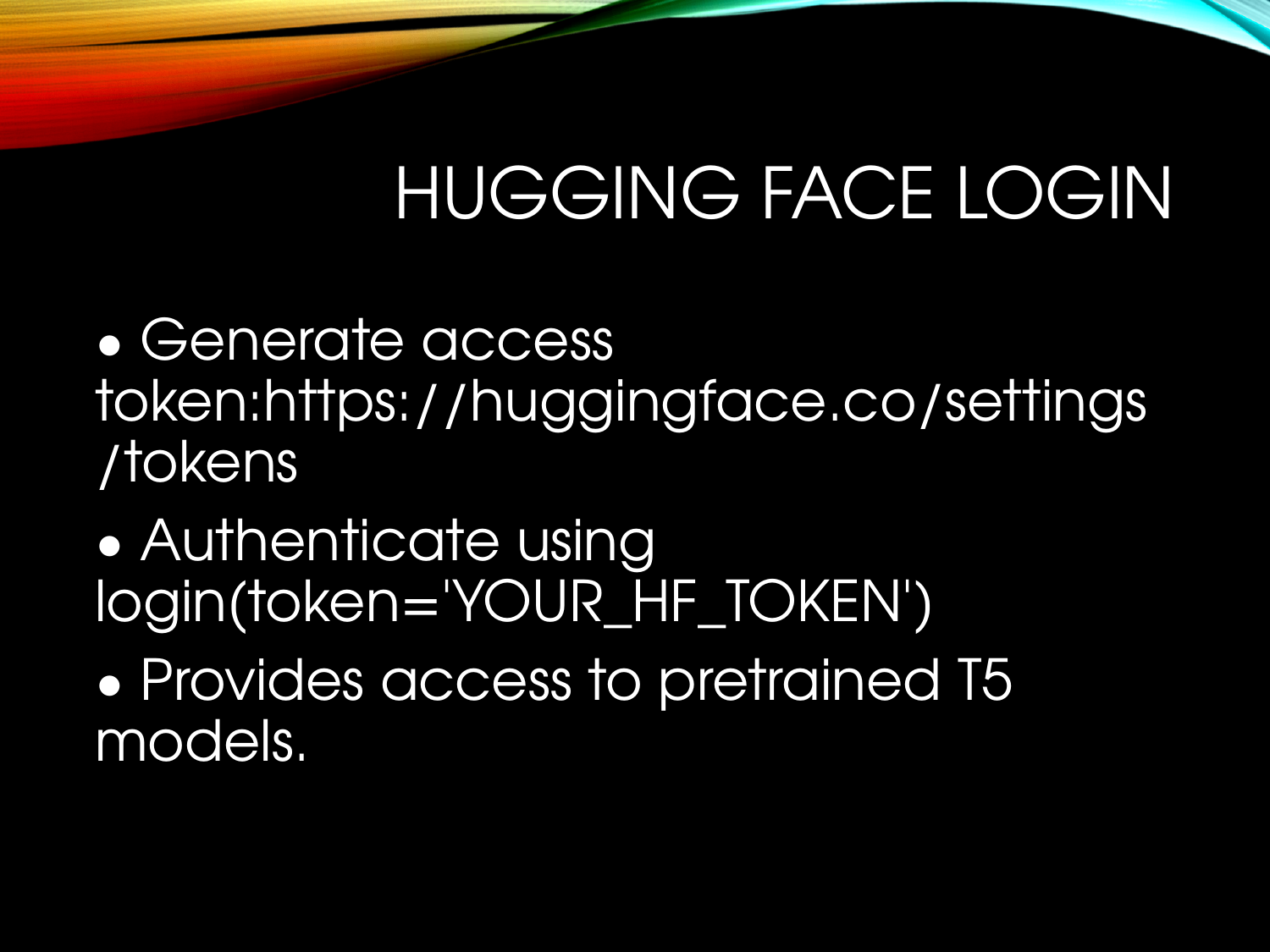

# Hugging Face Login
• Generate access token:https://huggingface.co/settings/tokens
• Authenticate using login(token='YOUR_HF_TOKEN')
• Provides access to pretrained T5 models.